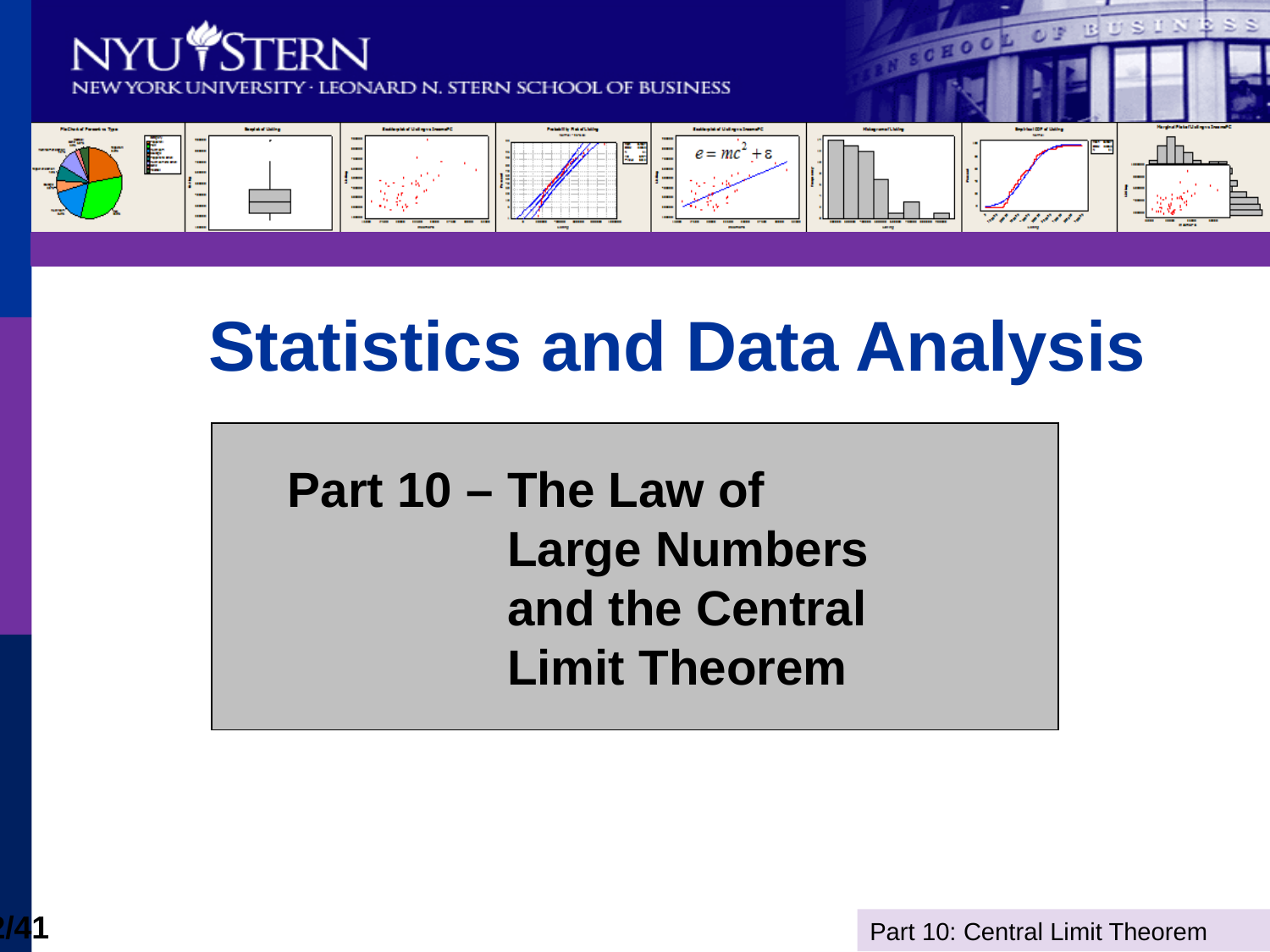

# Statistics and Data Analysis

Part 10 – The Law of
                Large Numbers
                and the Central
                Limit Theorem